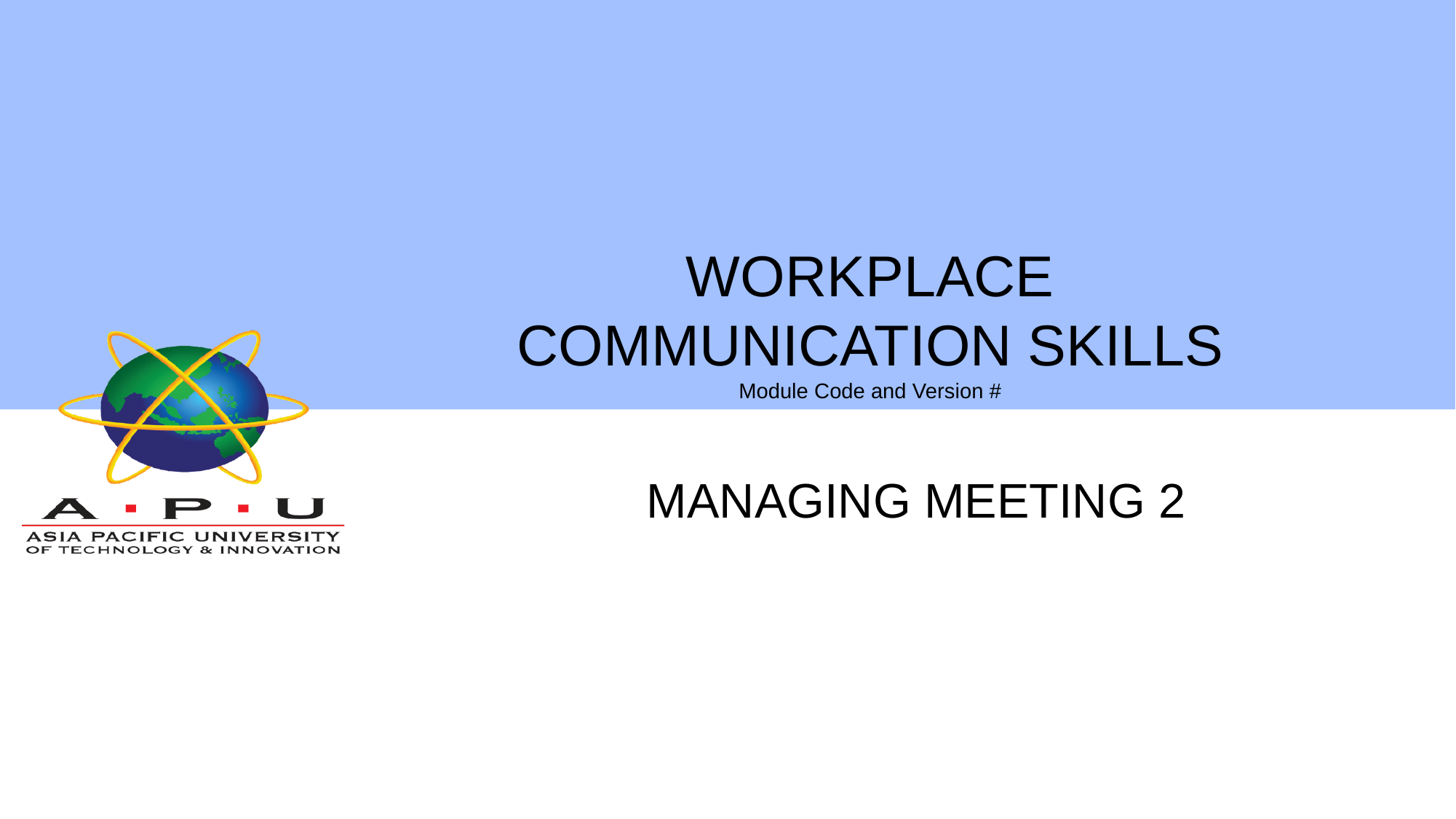

# WORKPLACE COMMUNICATION SKILLS
Module Code and Version #
MANAGING MEETING 2